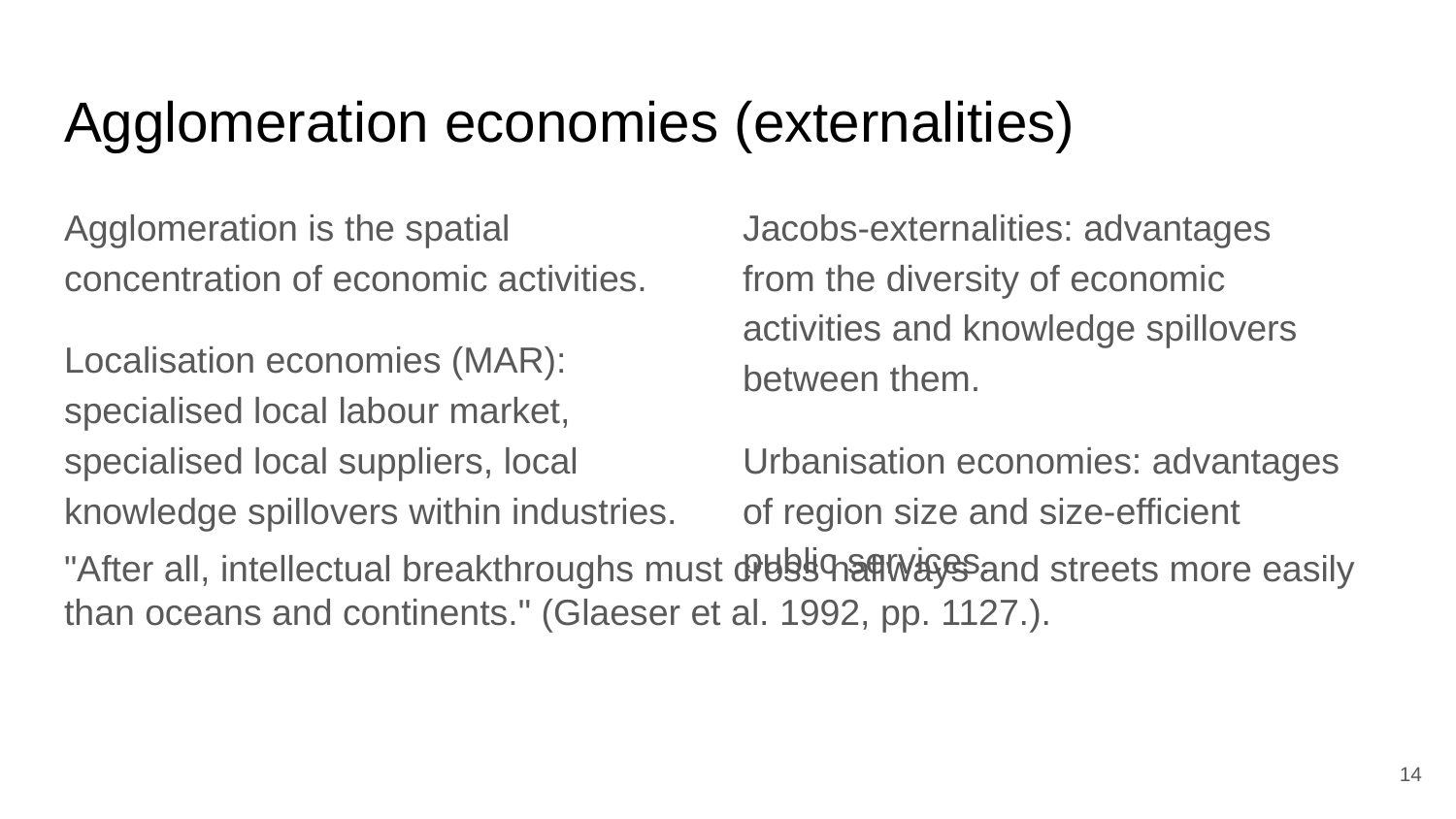

# Agglomeration economies (externalities)
Agglomeration is the spatial concentration of economic activities.
Localisation economies (MAR): specialised local labour market, specialised local suppliers, local knowledge spillovers within industries.
Jacobs-externalities: advantages from the diversity of economic activities and knowledge spillovers between them.
Urbanisation economies: advantages of region size and size-efficient public services.

"After all, intellectual breakthroughs must cross hallways and streets more easily than oceans and continents." (Glaeser et al. 1992, pp. 1127.).
14